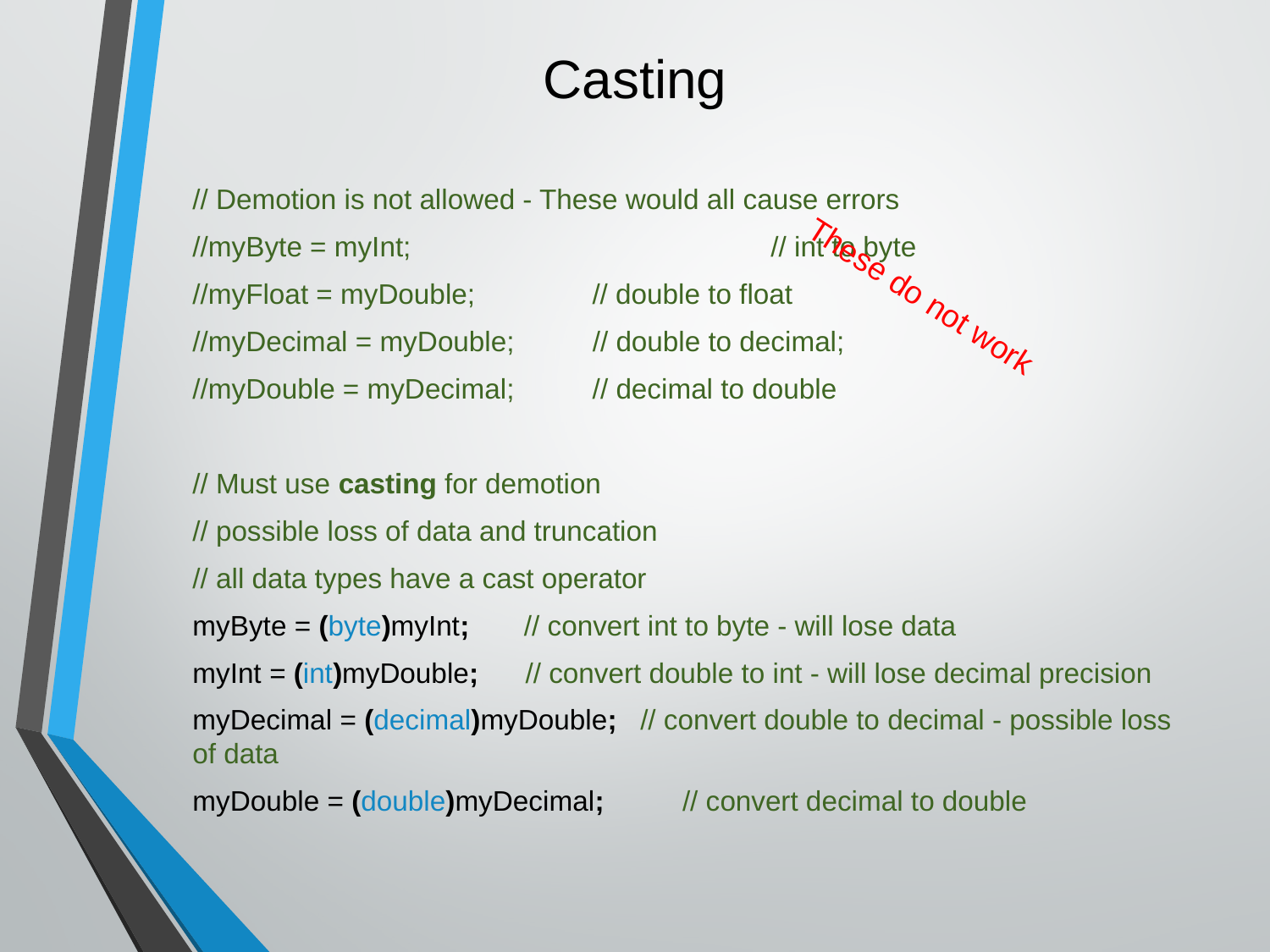

# Casting
// Demotion is not allowed - These would all cause errors
//myByte = myInt;       		         // int to byte
//myFloat = myDouble;               // double to float
//myDecimal = myDouble;          // double to decimal;
//myDouble = myDecimal;          // decimal to double

// Must use casting for demotion
// possible loss of data and truncation
// all data types have a cast operator
myByte = (byte)myInt;       // convert int to byte - will lose data
myInt = (int)myDouble;      // convert double to int - will lose decimal precision
myDecimal = (decimal)myDouble;   // convert double to decimal - possible loss of data
myDouble = (double)myDecimal;          // convert decimal to double
These do not work